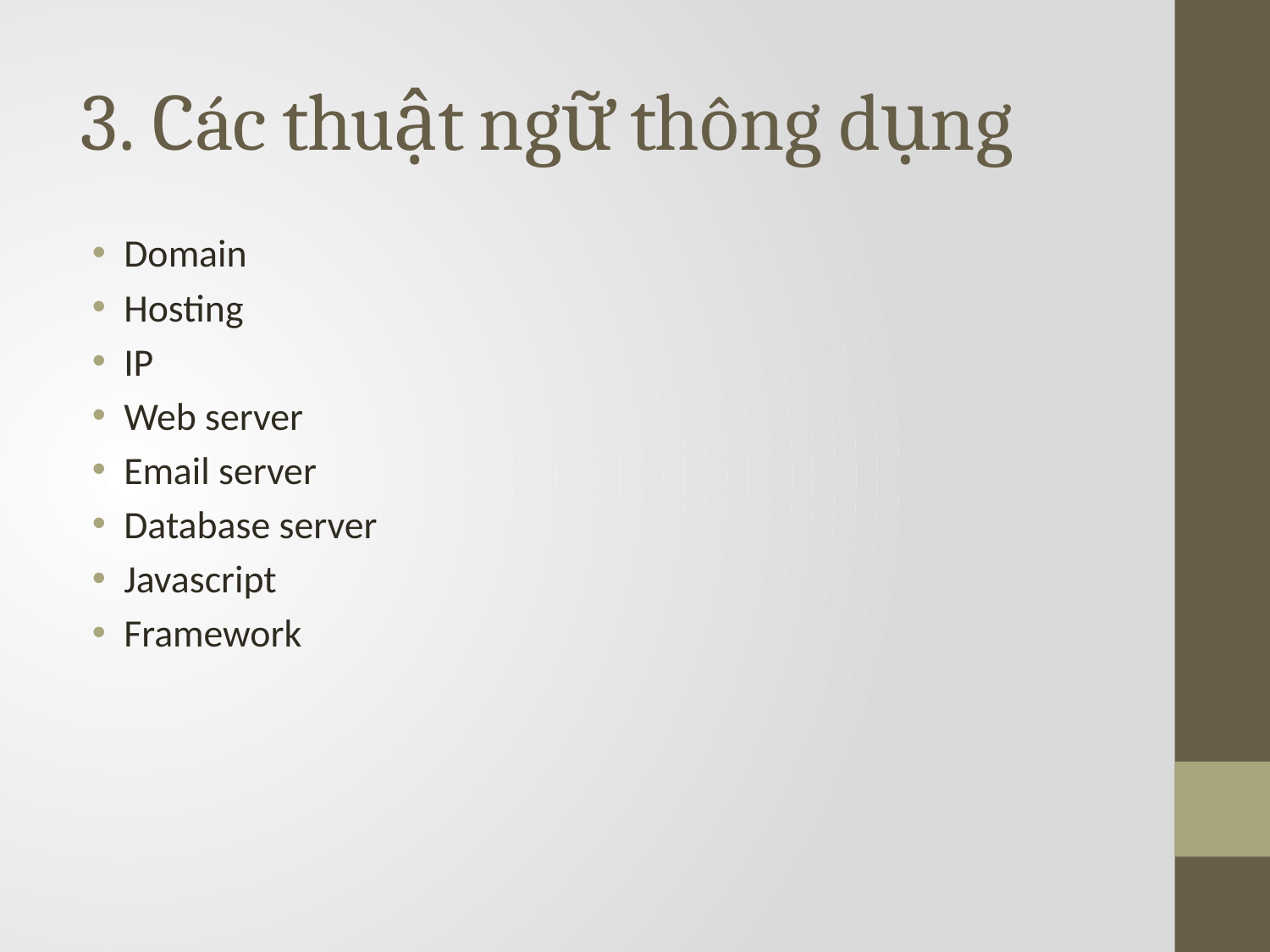

# 3. Các thuật ngữ thông dụng
Domain
Hosting
IP
Web server
Email server
Database server
Javascript
Framework